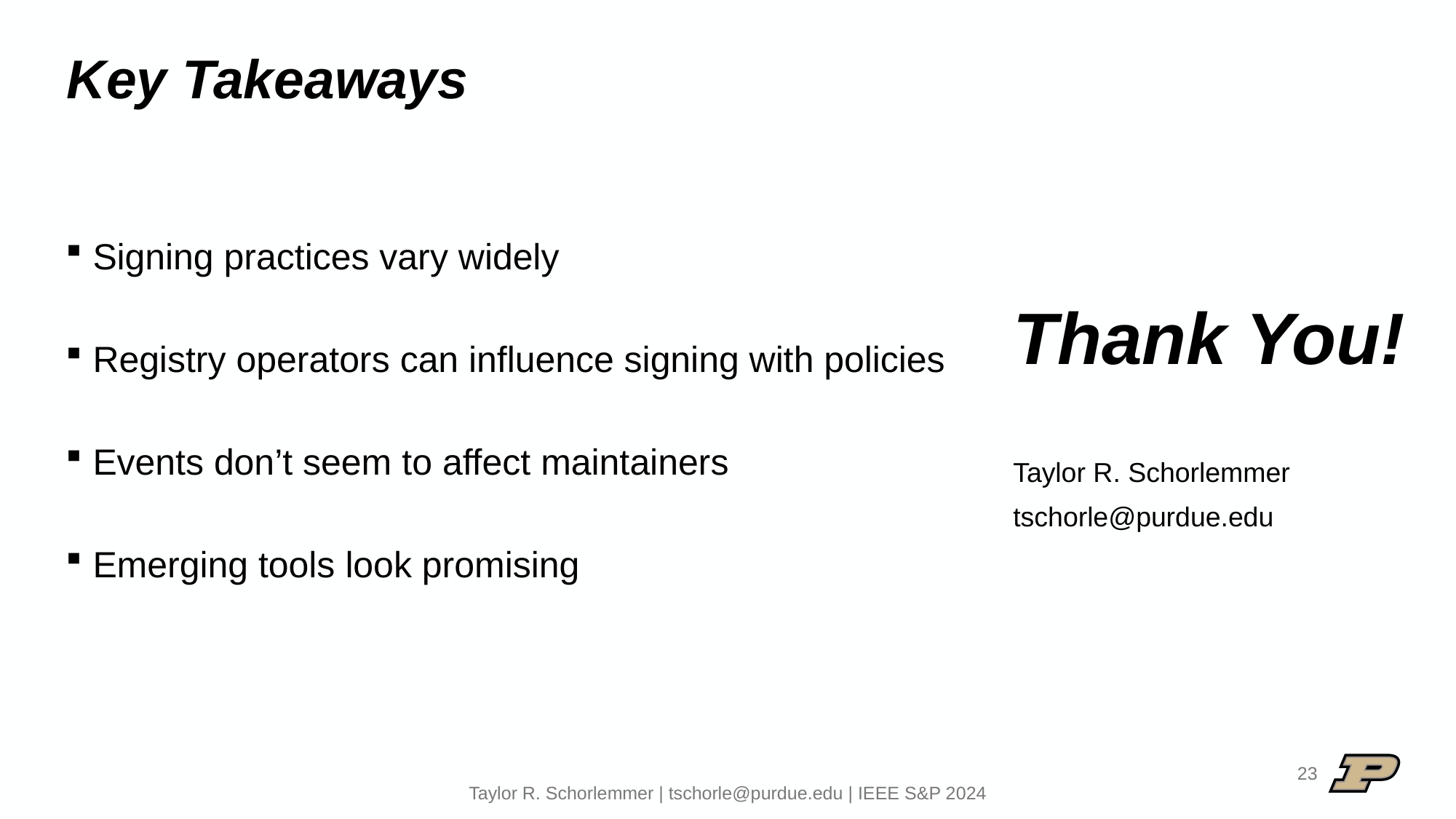

# Key Takeaways

Signing practices vary widely
Registry operators can influence signing with policies
Events don’t seem to affect maintainers
Emerging tools look promising
Thank You!
Taylor R. Schorlemmer
tschorle@purdue.edu
23
Taylor R. Schorlemmer | tschorle@purdue.edu | IEEE S&P 2024